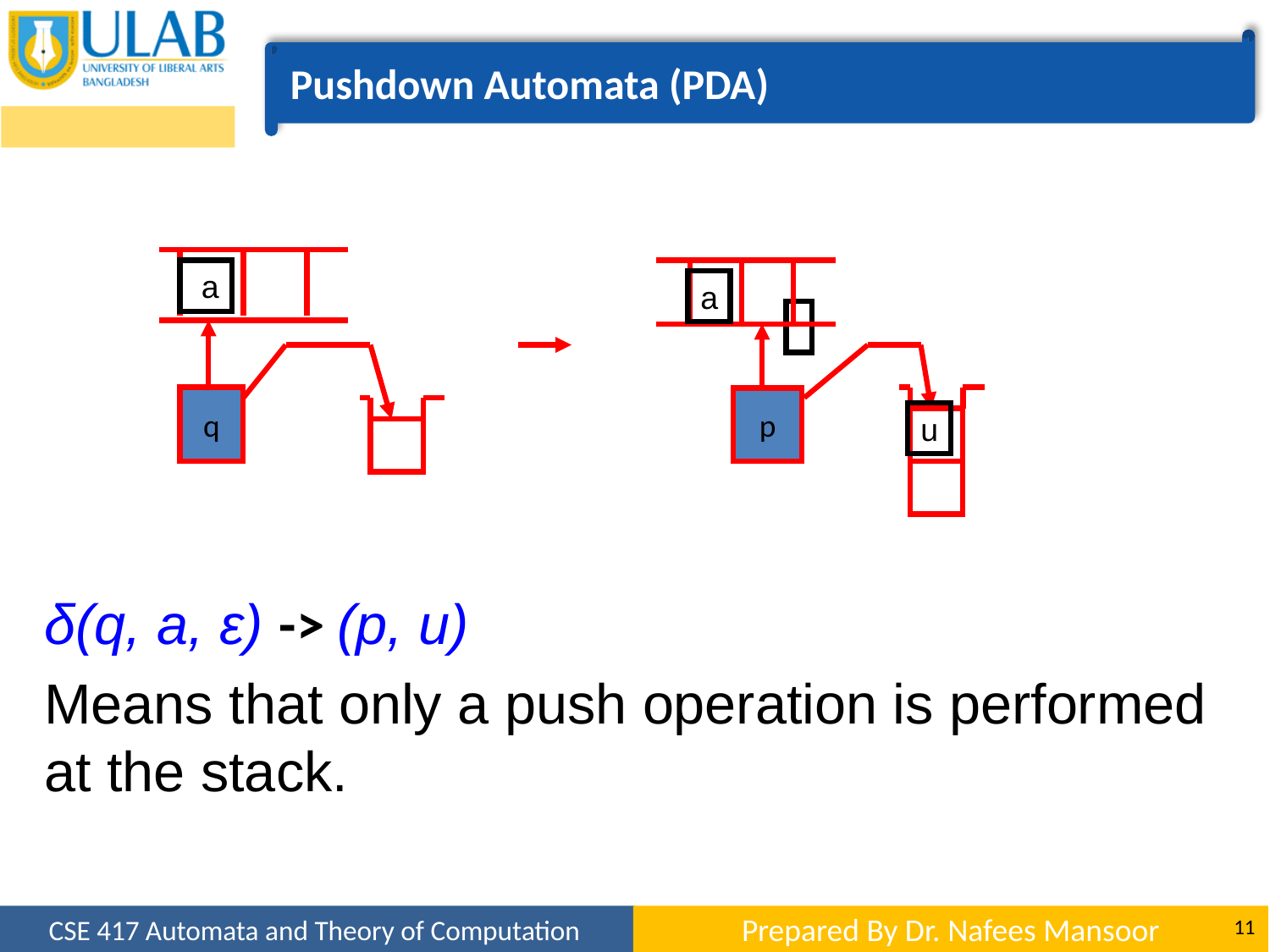

Pushdown Automata (PDA)
 a
a

q
p
u

δ(q, a, ε) -> (p, u)
Means that only a push operation is performed at the stack.